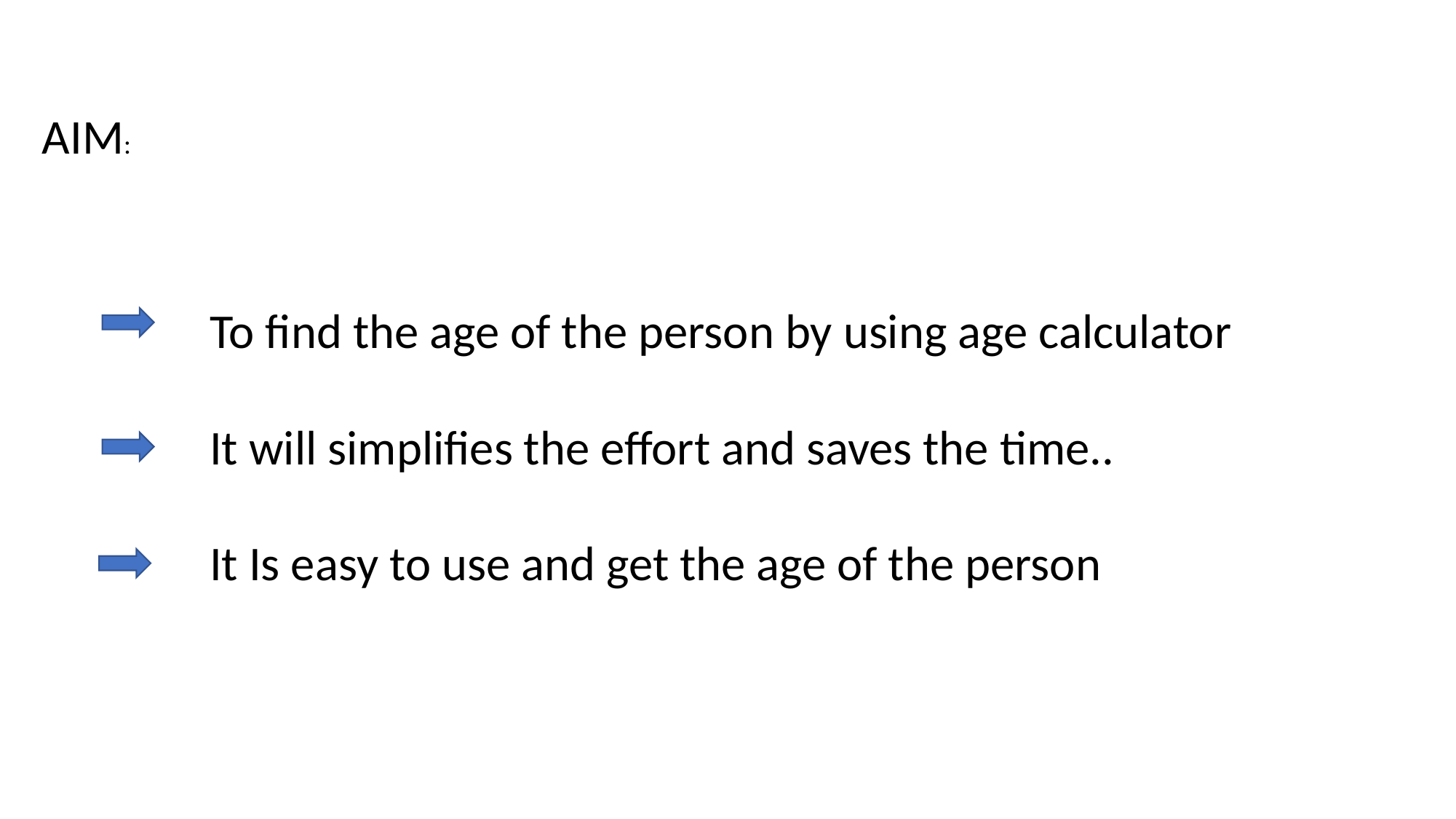

AIM:
To find the age of the person by using age calculator

It will simplifies the effort and saves the time..

It Is easy to use and get the age of the person